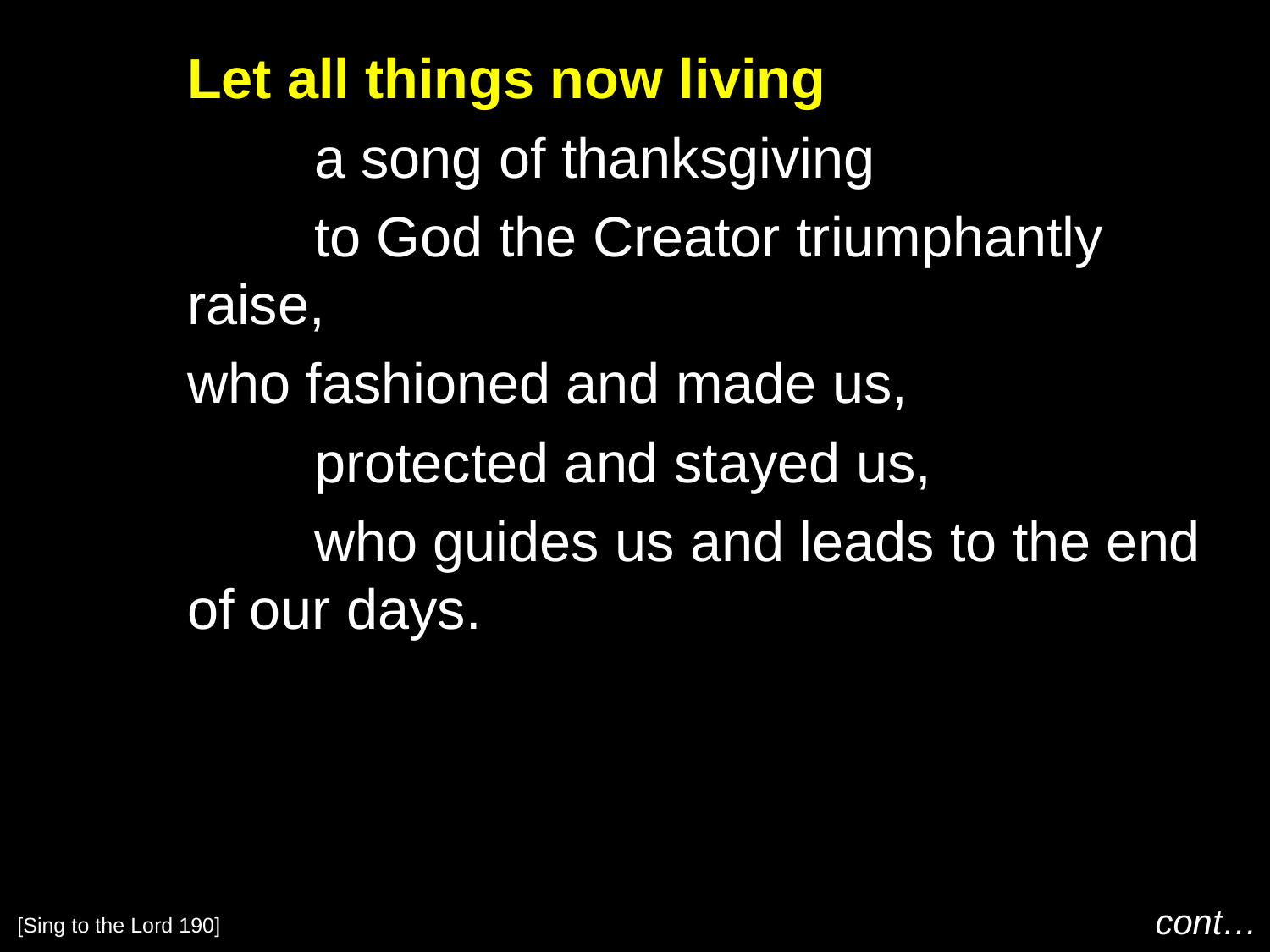

Let all things now living
		a song of thanksgiving
		to God the Creator triumphantly raise,
	who fashioned and made us,
		protected and stayed us,
		who guides us and leads to the end of our days.

cont…
[Sing to the Lord 190]